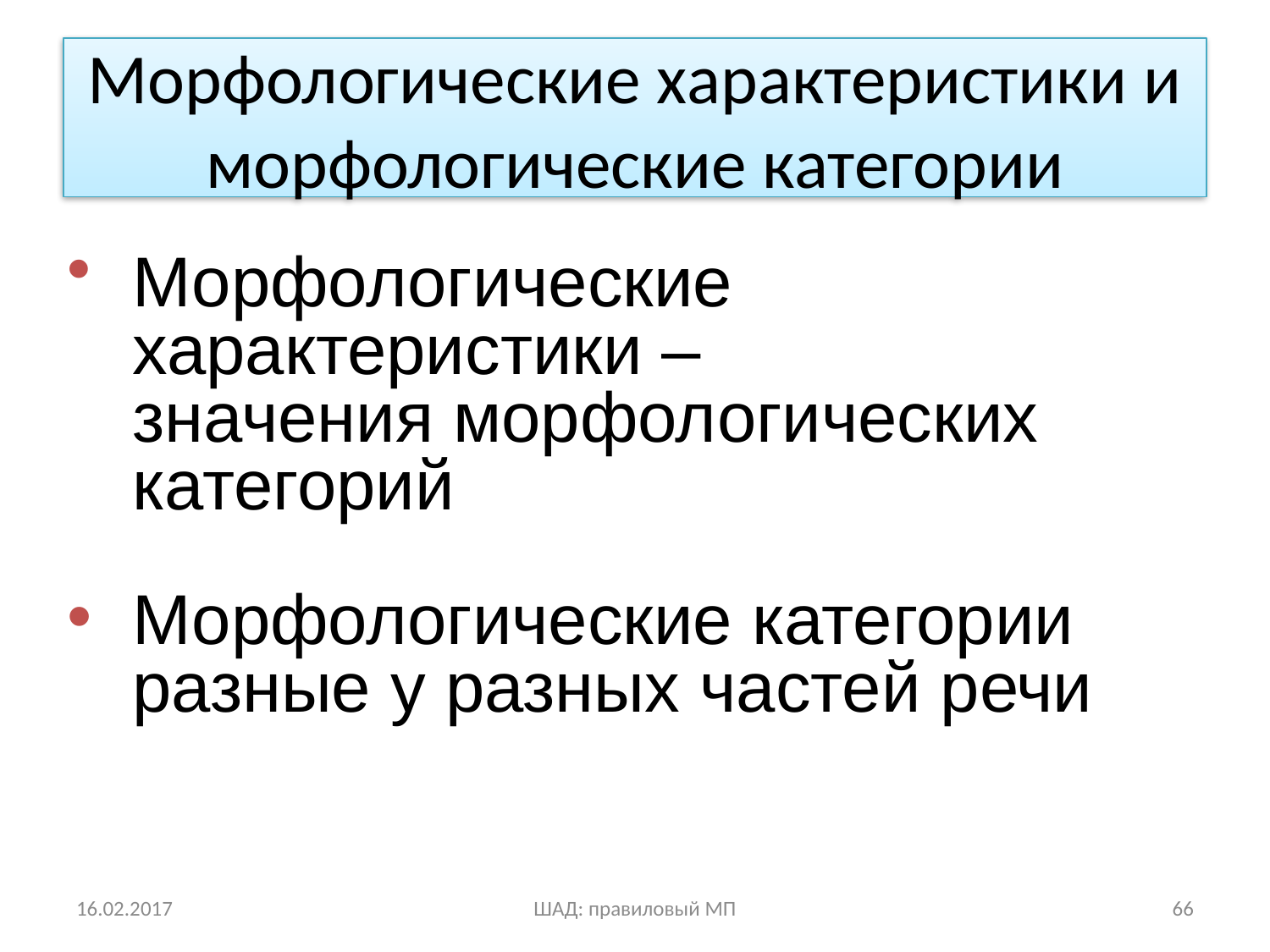

# Морфологические характеристики и морфологические категории
Морфологические характеристики –
значения морфологических категорий
Морфологические категории разные у разных частей речи

16.02.2017
ШАД: правиловый МП
66